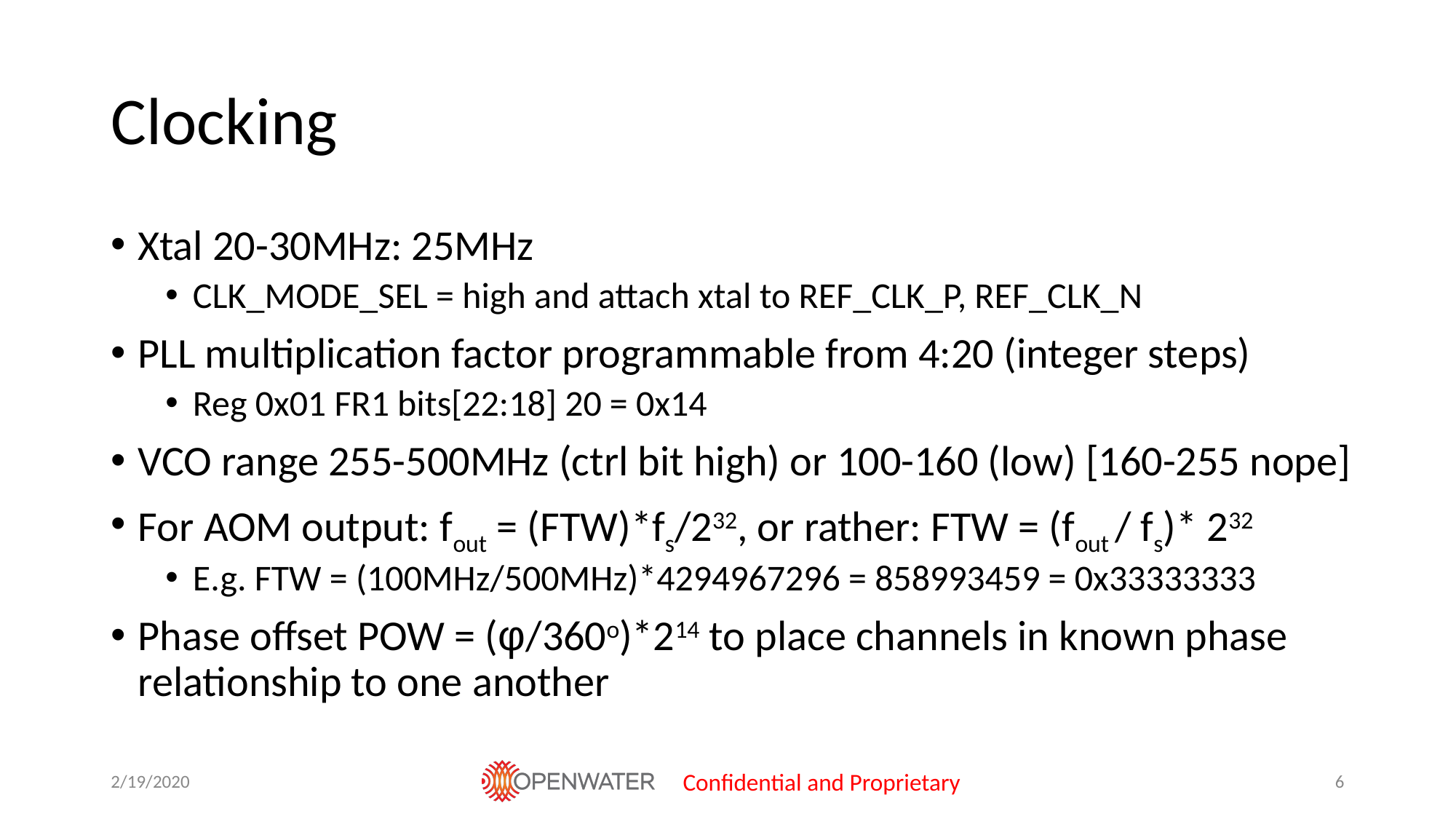

# Clocking
Xtal 20-30MHz: 25MHz
CLK_MODE_SEL = high and attach xtal to REF_CLK_P, REF_CLK_N
PLL multiplication factor programmable from 4:20 (integer steps)
Reg 0x01 FR1 bits[22:18] 20 = 0x14
VCO range 255-500MHz (ctrl bit high) or 100-160 (low) [160-255 nope]
For AOM output: fout = (FTW)*fs/232, or rather: FTW = (fout / fs)* 232
E.g. FTW = (100MHz/500MHz)*4294967296 = 858993459 = 0x33333333
Phase offset POW = (φ/360o)*214 to place channels in known phase relationship to one another

2/19/2020
Confidential and Proprietary
6